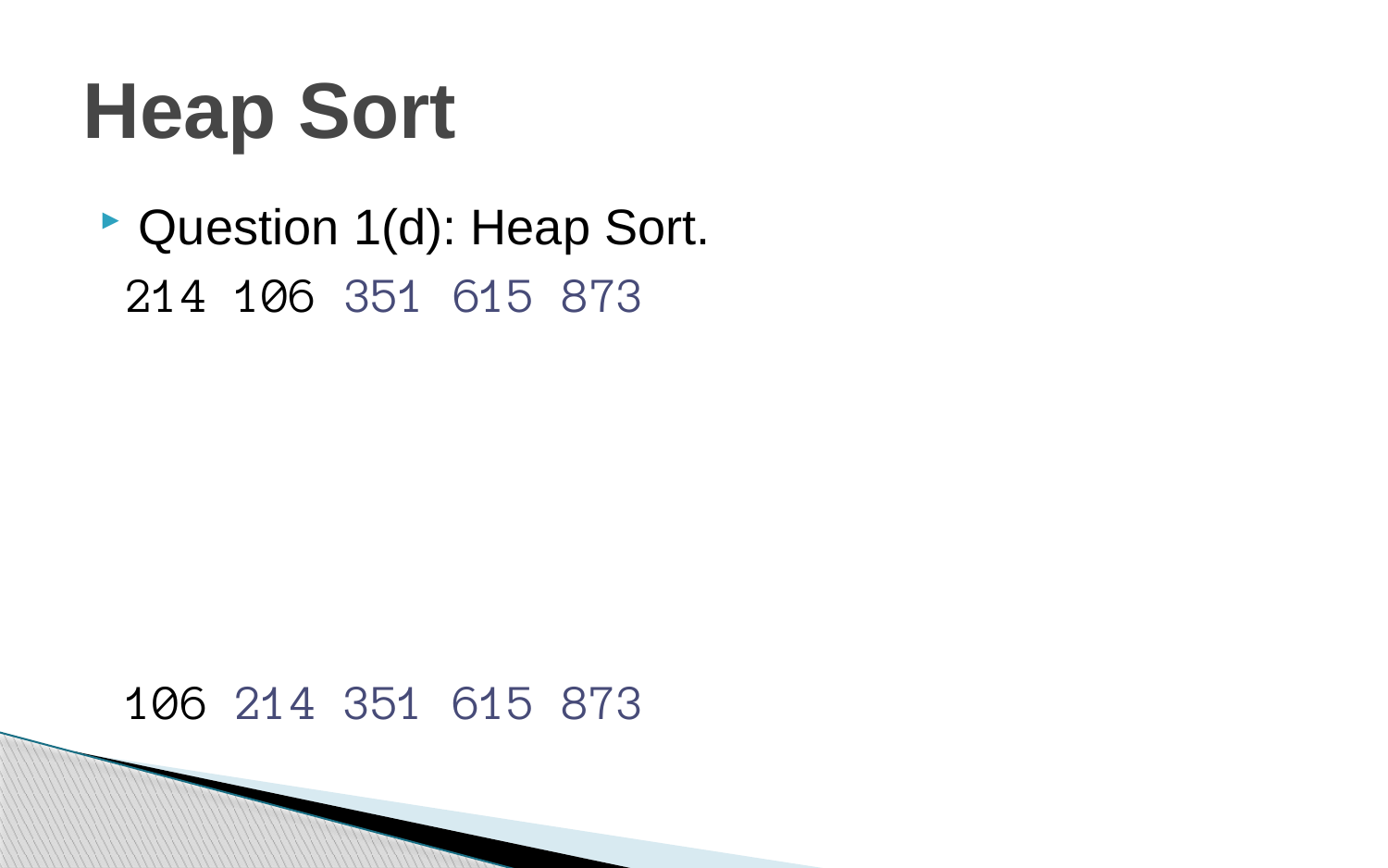

# Heap Sort
Question 1(d): Heap Sort.
 214 106 351 615 873

 106 214 351 615 873